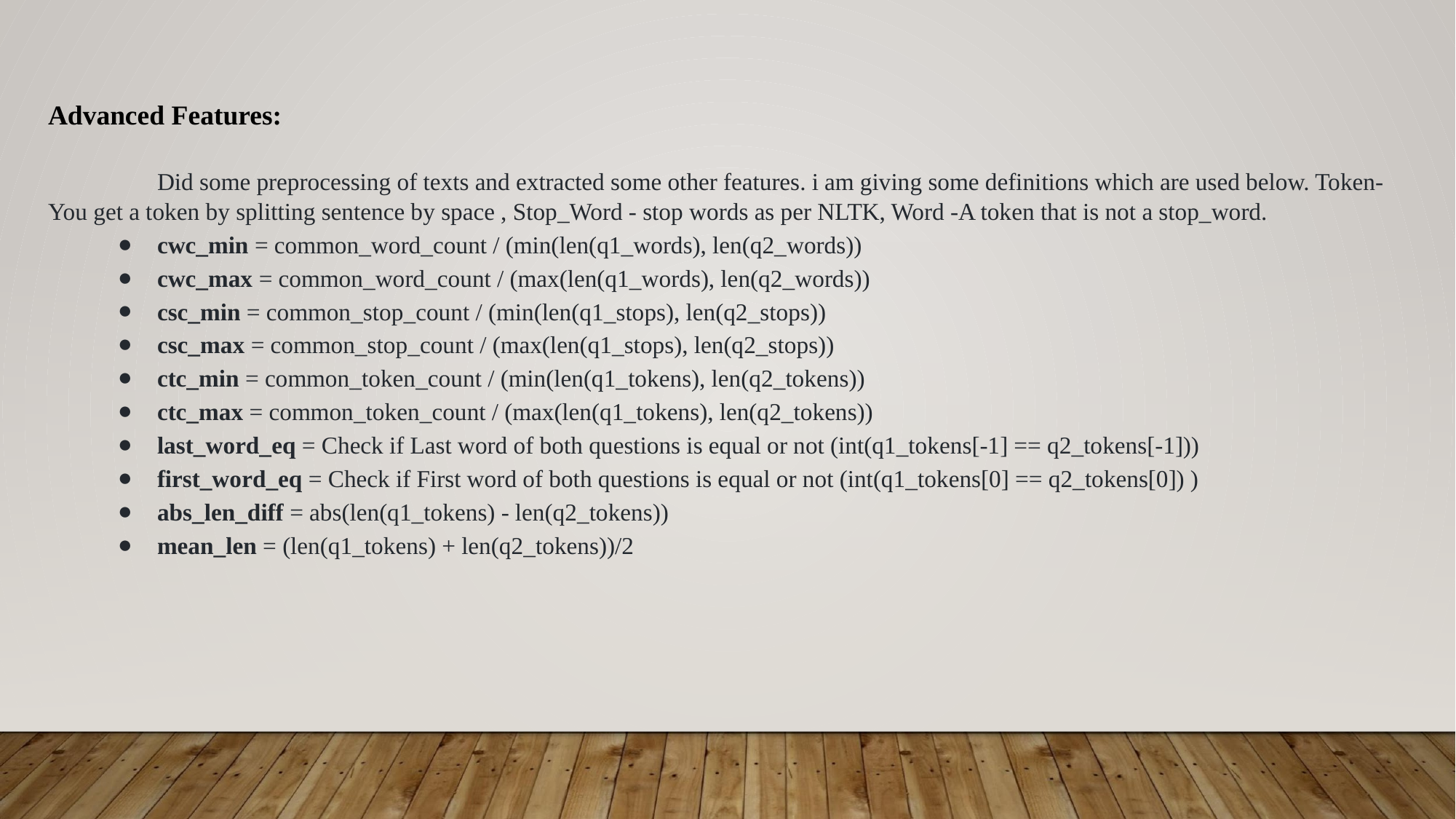

Advanced Features:

	Did some preprocessing of texts and extracted some other features. i am giving some definitions which are used below. Token- You get a token by splitting sentence by space , Stop_Word - stop words as per NLTK, Word -A token that is not a stop_word.
cwc_min = common_word_count / (min(len(q1_words), len(q2_words))
cwc_max = common_word_count / (max(len(q1_words), len(q2_words))
csc_min = common_stop_count / (min(len(q1_stops), len(q2_stops))
csc_max = common_stop_count / (max(len(q1_stops), len(q2_stops))
ctc_min = common_token_count / (min(len(q1_tokens), len(q2_tokens))
ctc_max = common_token_count / (max(len(q1_tokens), len(q2_tokens))
last_word_eq = Check if Last word of both questions is equal or not (int(q1_tokens[-1] == q2_tokens[-1]))
first_word_eq = Check if First word of both questions is equal or not (int(q1_tokens[0] == q2_tokens[0]) )
abs_len_diff = abs(len(q1_tokens) - len(q2_tokens))
mean_len = (len(q1_tokens) + len(q2_tokens))/2